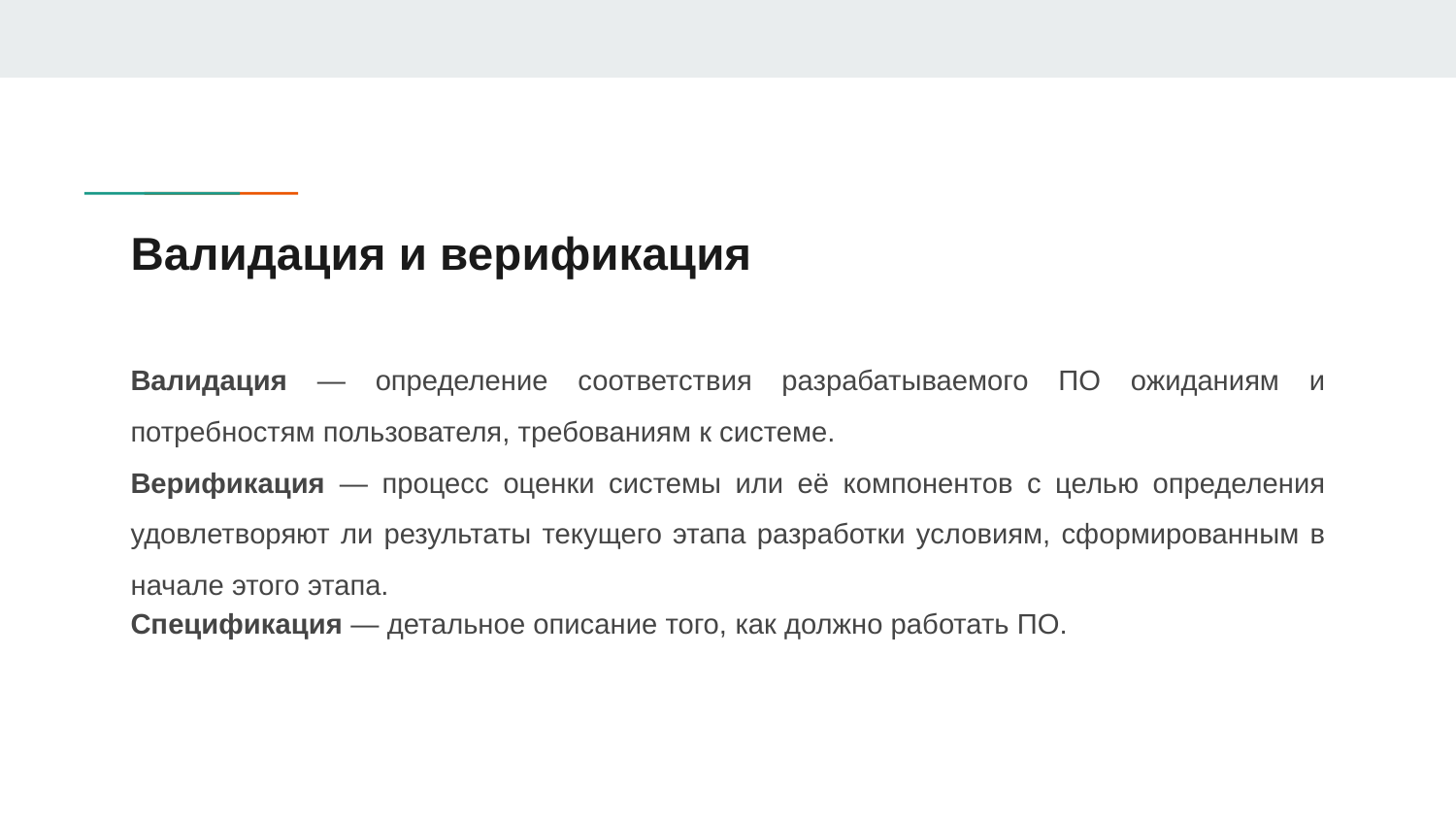

# Валидация и верификация
Валидация — определение соответствия разрабатываемого ПО ожиданиям и потребностям пользователя, требованиям к системе.
Верификация — процесс оценки системы или её компонентов с целью определения удовлетворяют ли результаты текущего этапа разработки условиям, сформированным в начале этого этапа.
Спецификация — детальное описание того, как должно работать ПО.